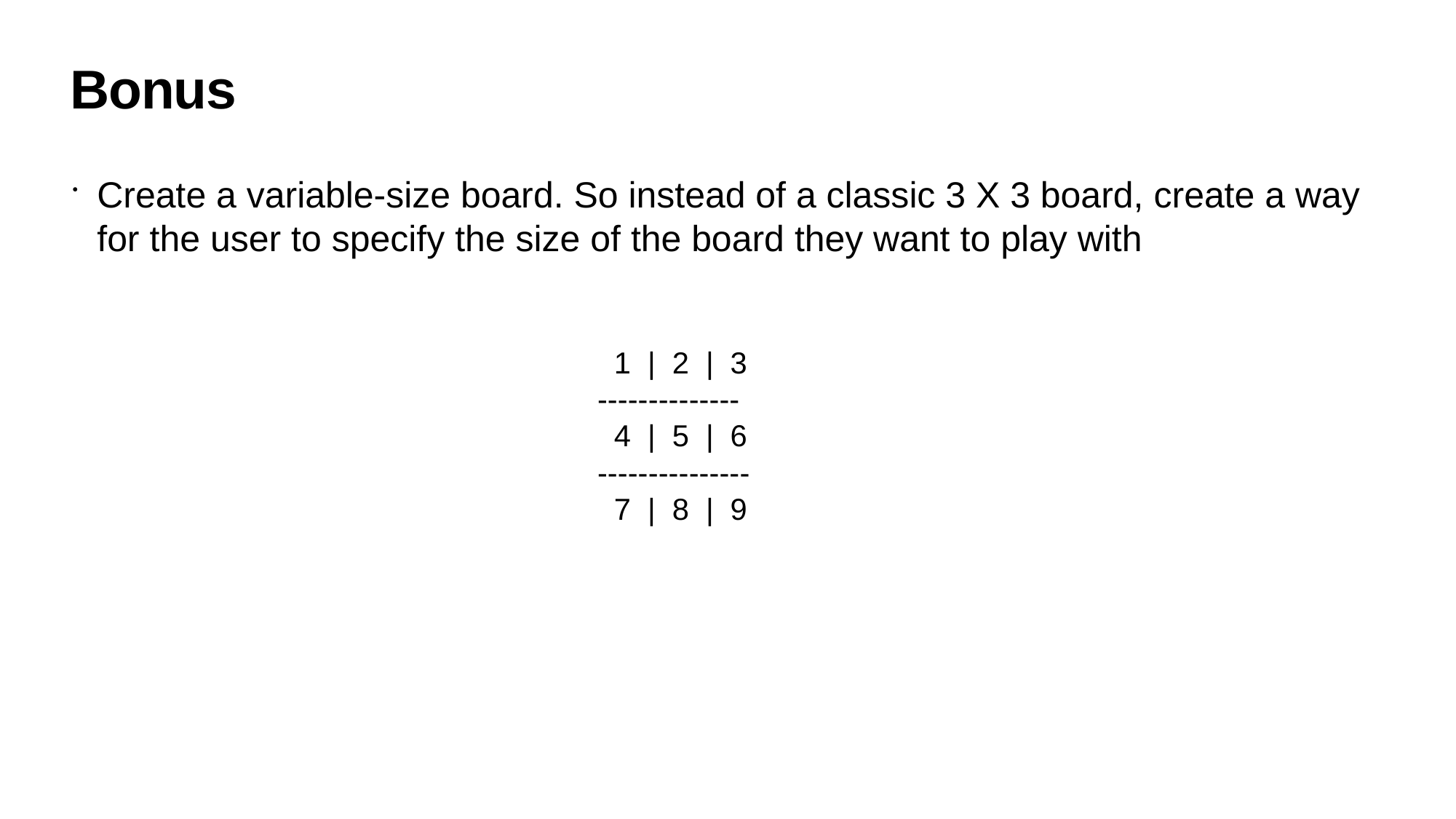

# Bonus
Create a variable-size board. So instead of a classic 3 X 3 board, create a way for the user to specify the size of the board they want to play with
  1  |  2  |  3
--------------
  4  |  5  |  6
---------------
  7  |  8  |  9